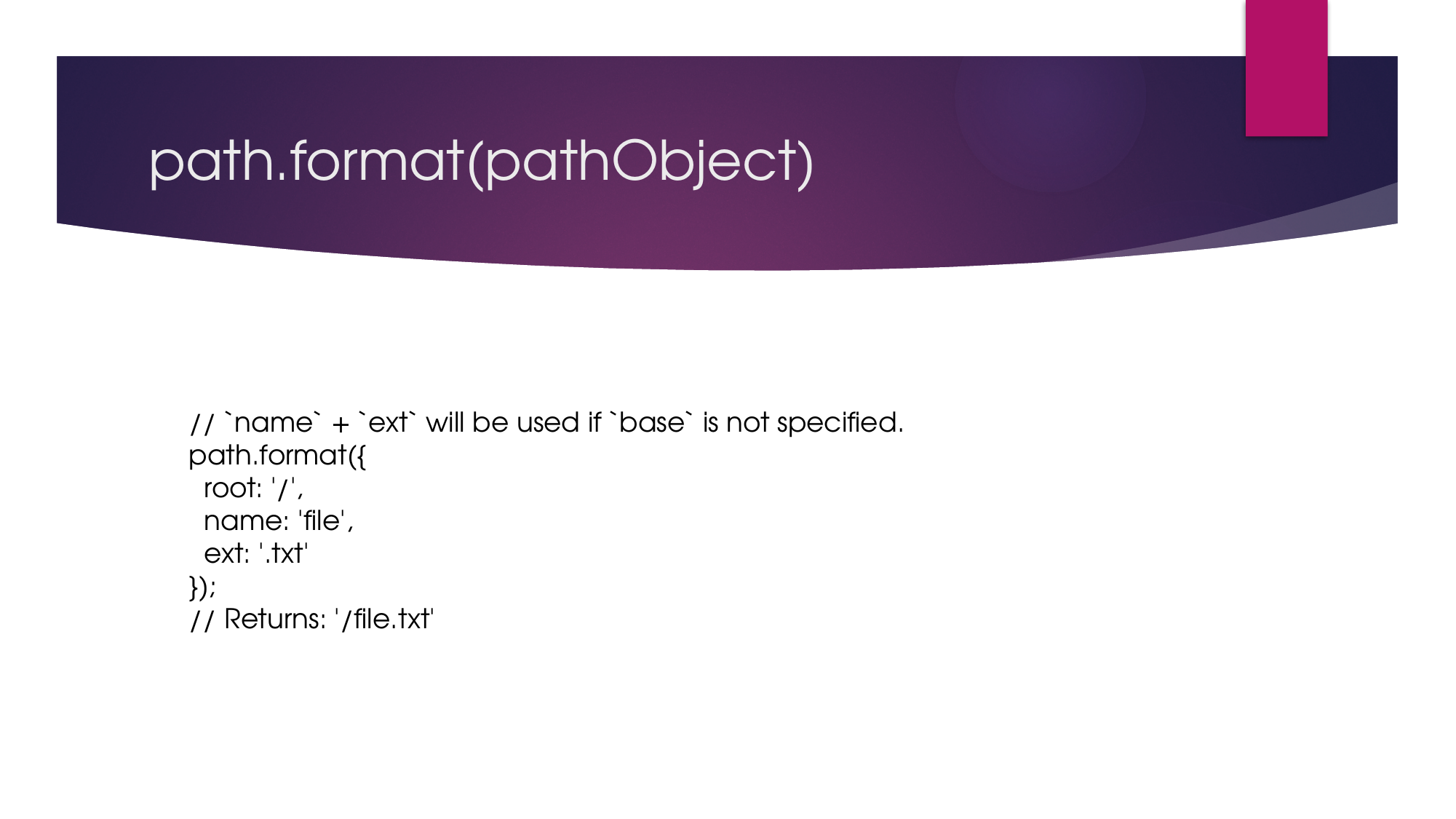

# path.format(pathObject)
// `name` + `ext` will be used if `base` is not specified.
path.format({
  root: '/',
  name: 'file',
  ext: '.txt'
});
// Returns: '/file.txt'